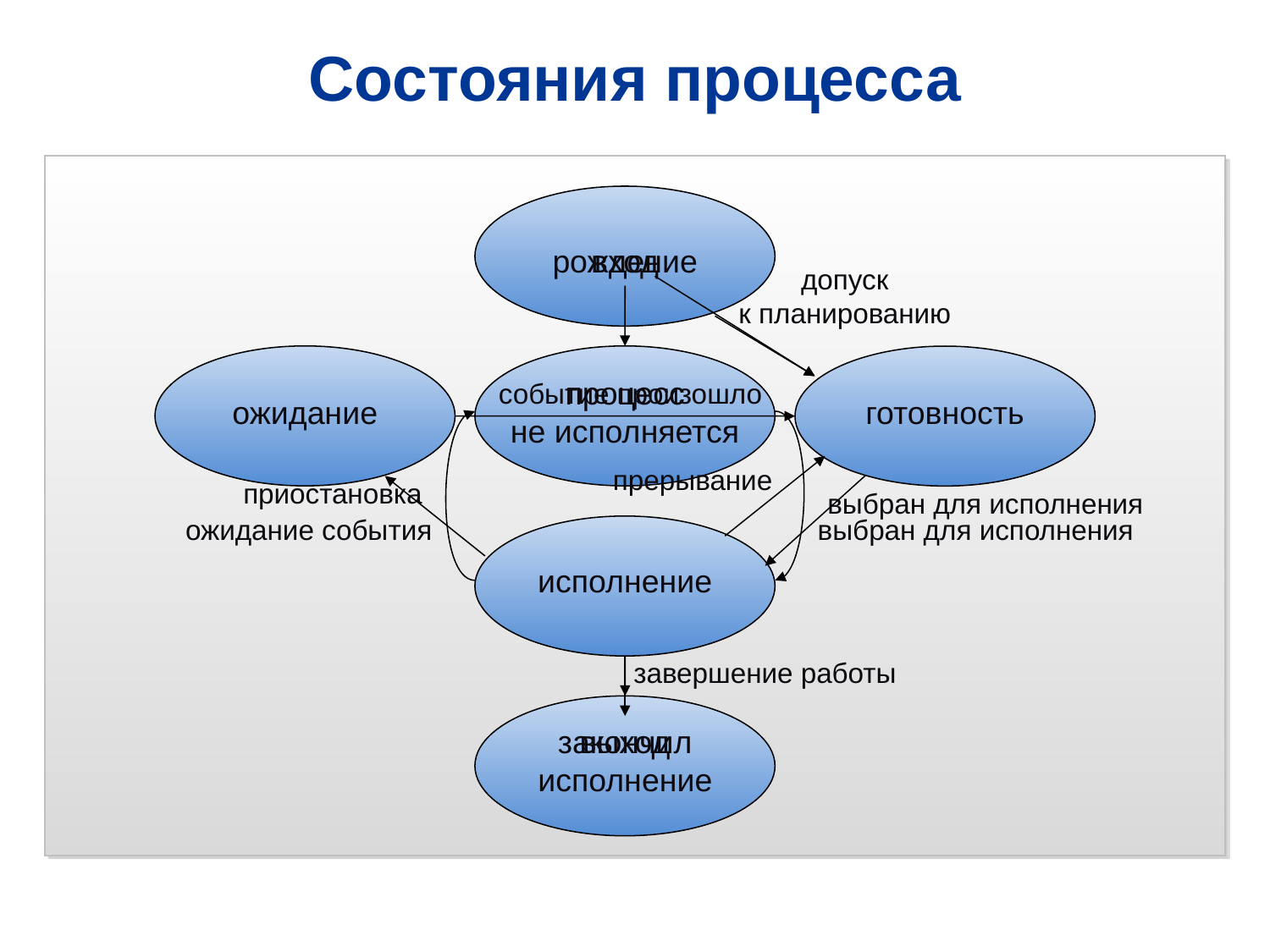

Состояния процесса

вход
рождение
допуск
к планированию

процесс
не исполняется
событие произошло
ожидание
готовность

прерывание

приостановка

выбран для исполнения
ожидание события
выбран для исполнения

исполнение
завершение работы

выход
закончил
исполнение